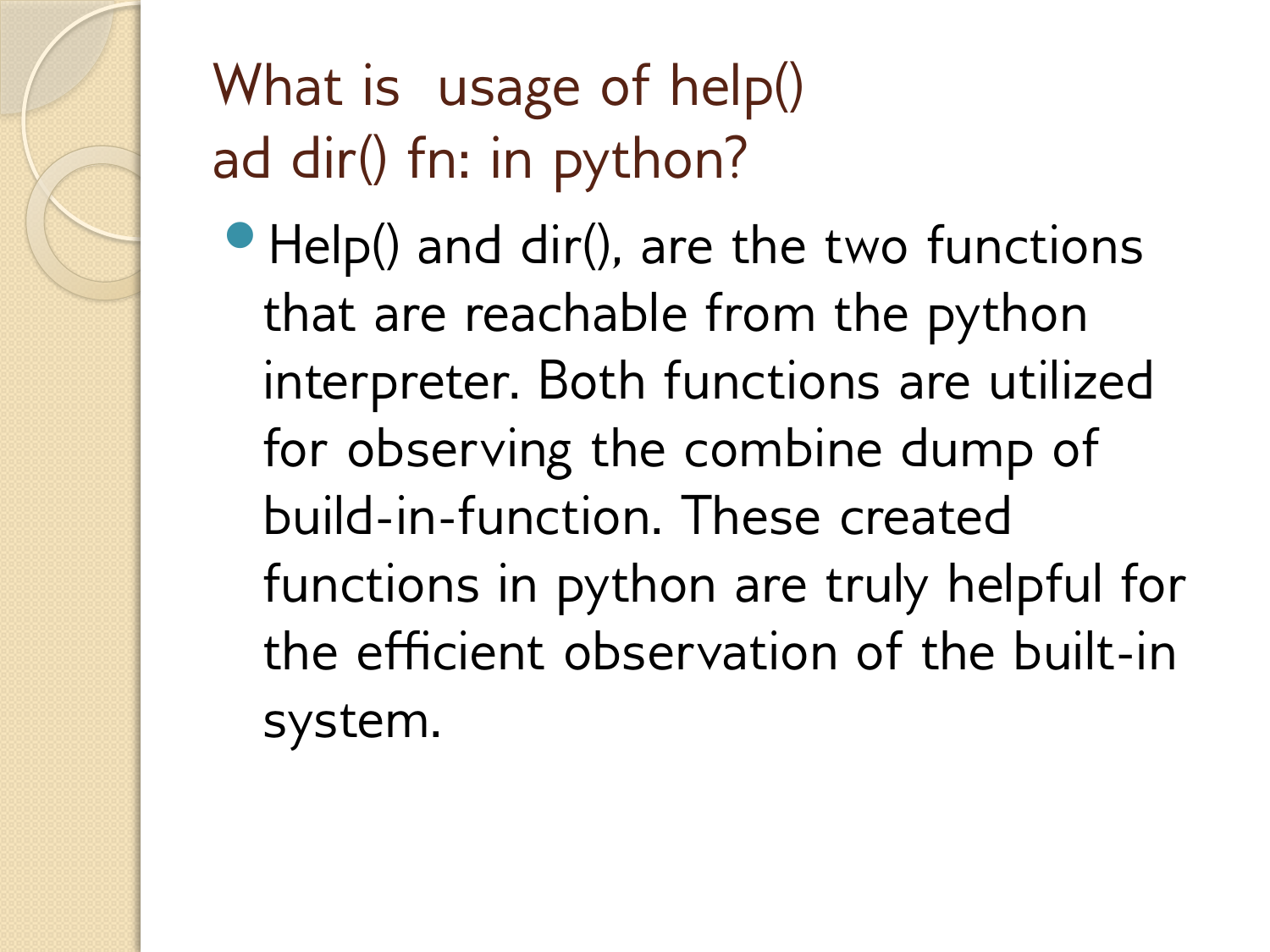

# What is  usage of help() ad dir() fn: in python?
Help() and dir(), are the two functions that are reachable from the python interpreter. Both functions are utilized for observing the combine dump of build-in-function. These created functions in python are truly helpful for the efficient observation of the built-in system.